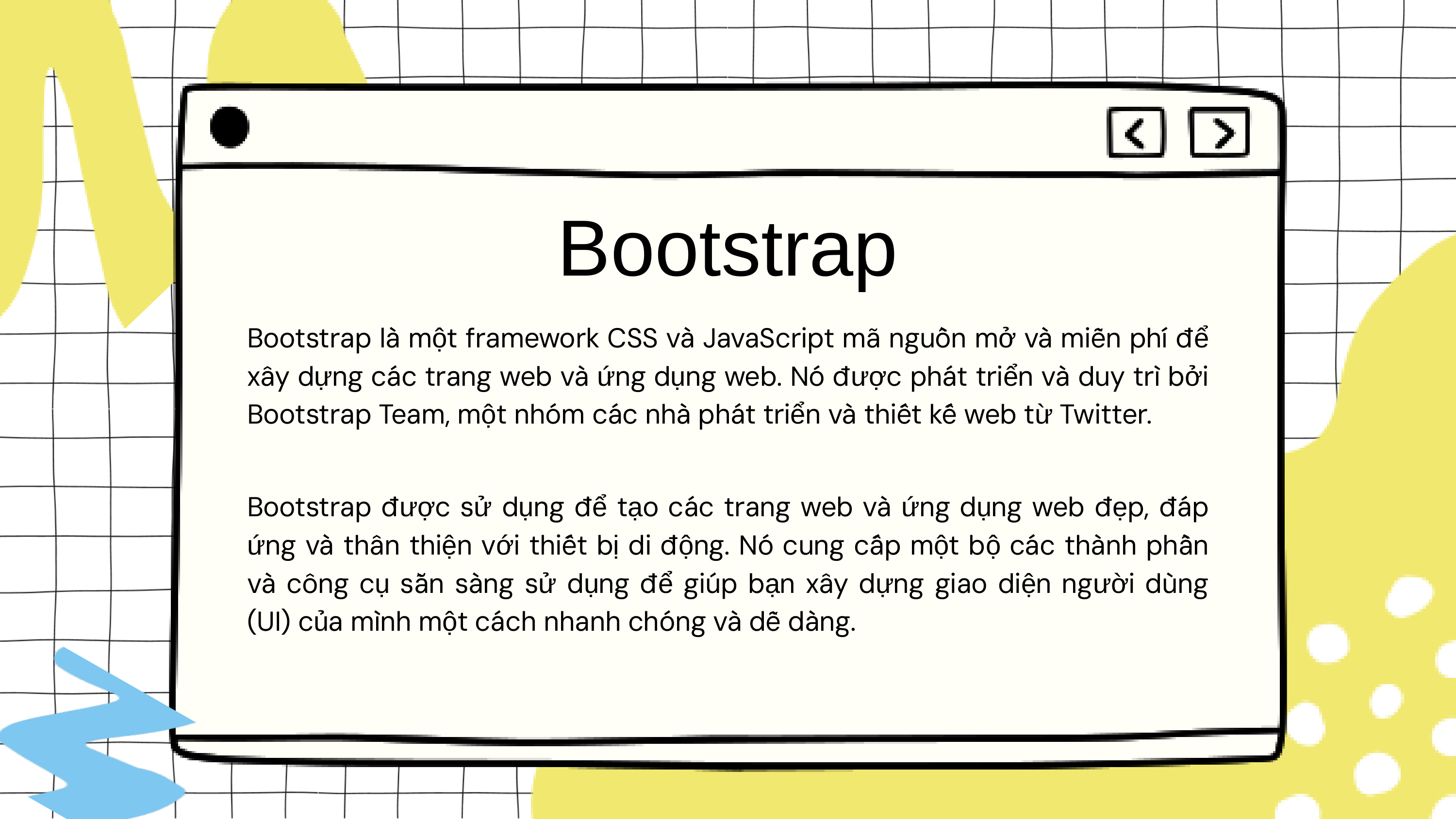

Bootstrap

Bootstrap là một framework CSS và JavaScript mã nguồn mở và miễn phí để xây dựng các trang web và ứng dụng web. Nó được phát triển và duy trì bởi Bootstrap Team, một nhóm các nhà phát triển và thiết kế web từ Twitter.
Bootstrap được sử dụng để tạo các trang web và ứng dụng web đẹp, đáp ứng và thân thiện với thiết bị di động. Nó cung cấp một bộ các thành phần và công cụ sẵn sàng sử dụng để giúp bạn xây dựng giao diện người dùng (UI) của mình một cách nhanh chóng và dễ dàng.